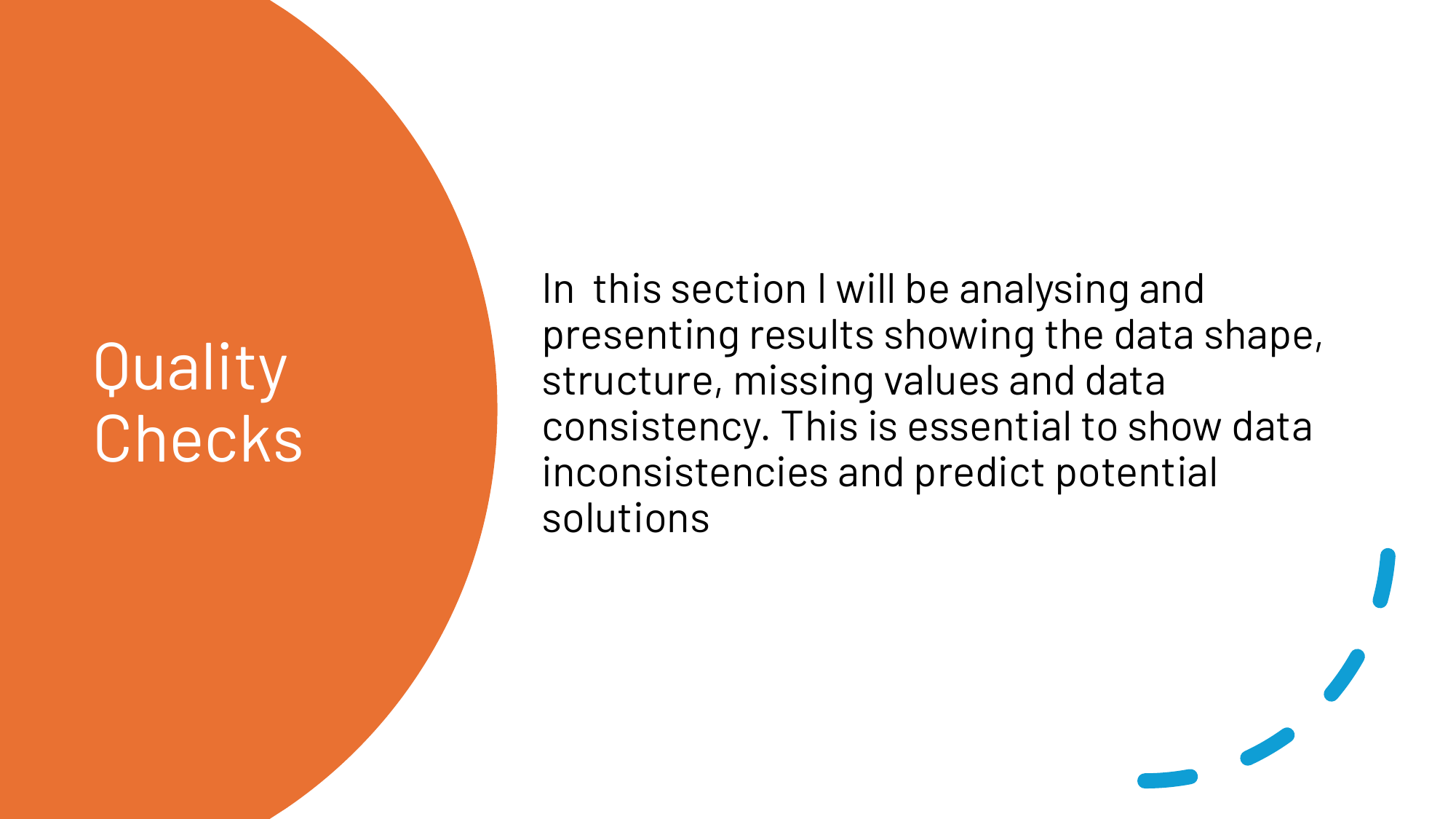

In  this section I will be analysing and presenting results showing the data shape, structure, missing values and data consistency. This is essential to show data inconsistencies and predict potential solutions
# Quality Checks